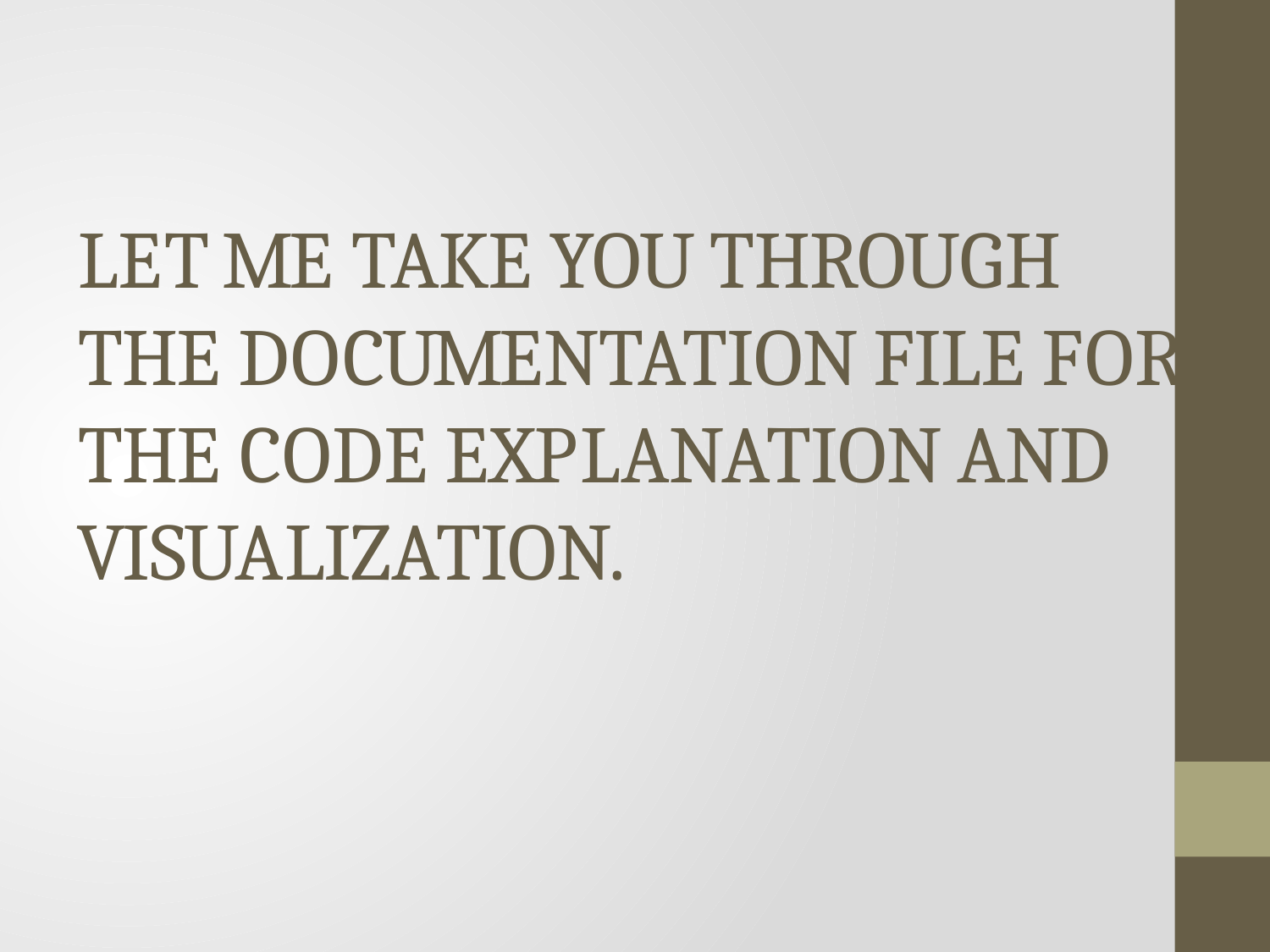

# LET ME TAKE YOU THROUGH THE DOCUMENTATION FILE FOR THE CODE EXPLANATION AND VISUALIZATION.